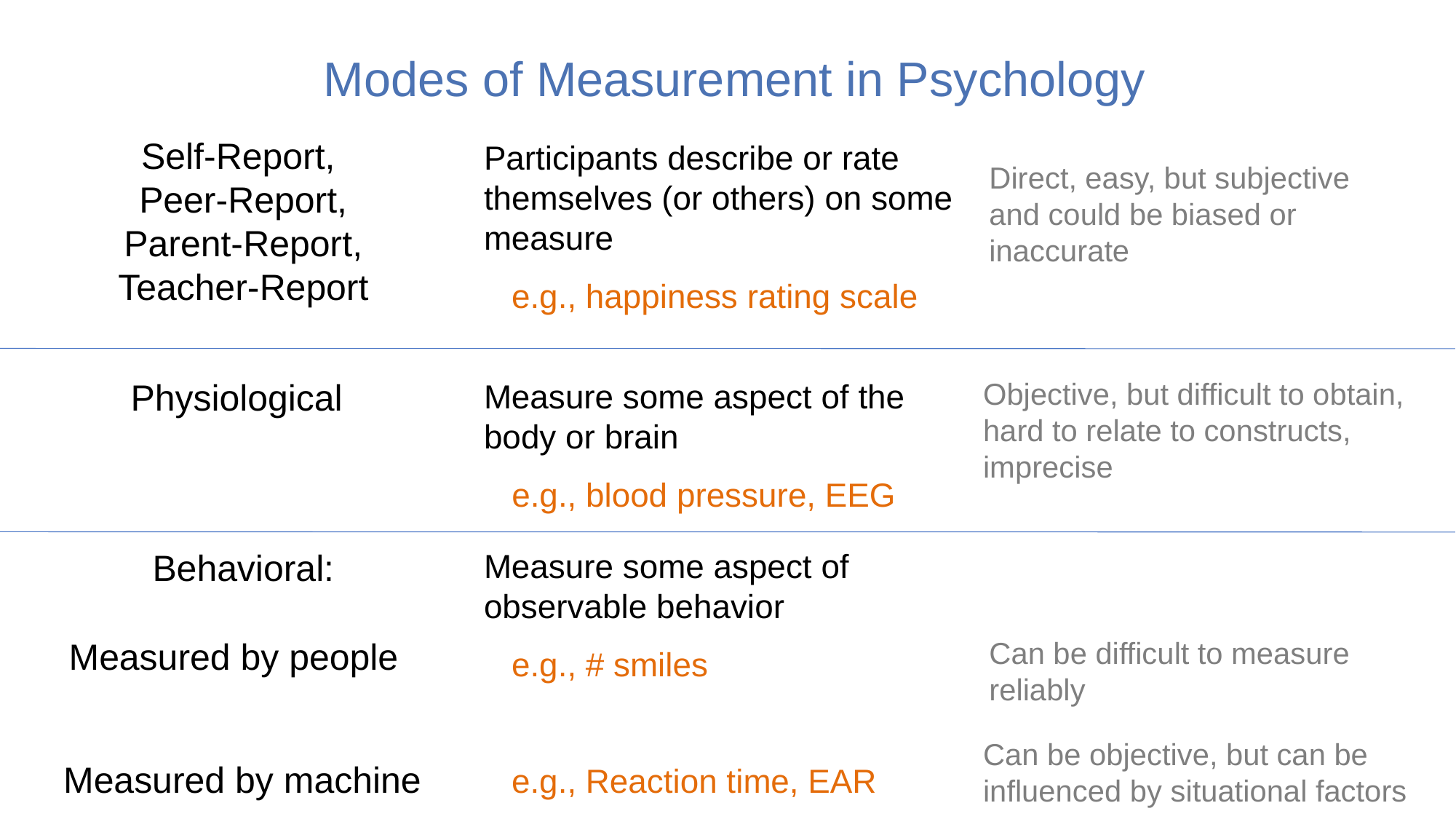

# Modes of Measurement in Psychology
Self-Report,
Peer-Report,
Parent-Report,
Teacher-Report
Participants describe or rate themselves (or others) on some measure
   e.g., happiness rating scale
Direct, easy, but subjective and could be biased or inaccurate
Physiological
Objective, but difficult to obtain, hard to relate to constructs, imprecise
Measure some aspect of the body or brain
   e.g., blood pressure, EEG
Behavioral:
Measure some aspect of observable behavior
   e.g., # smiles

   e.g., Reaction time, EAR
Measured by people
Can be difficult to measure reliably
Can be objective, but can be influenced by situational factors
Measured by machine